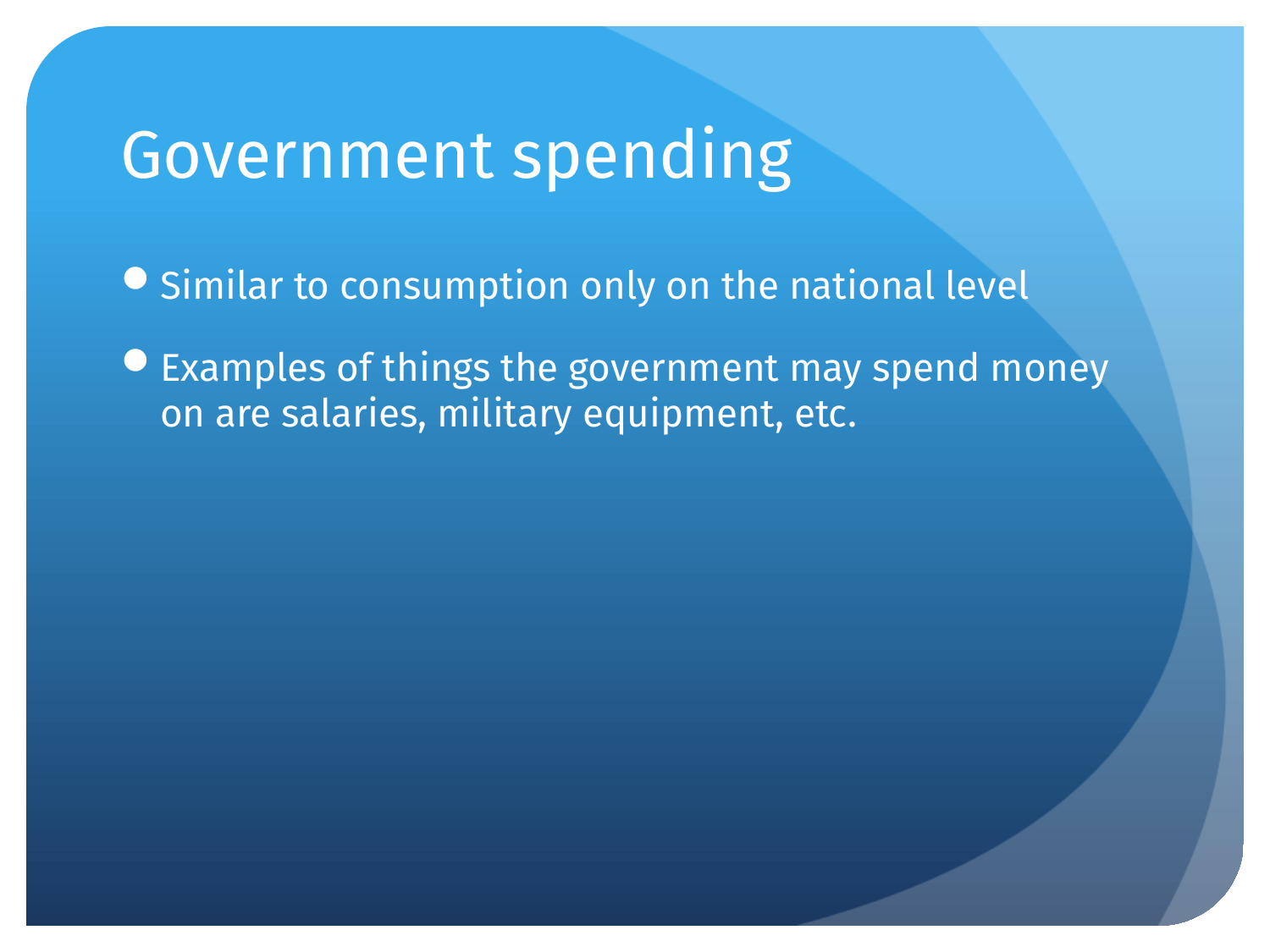

# Government spending
Similar to consumption only on the national level
Examples of things the government may spend money on are salaries, military equipment, etc.